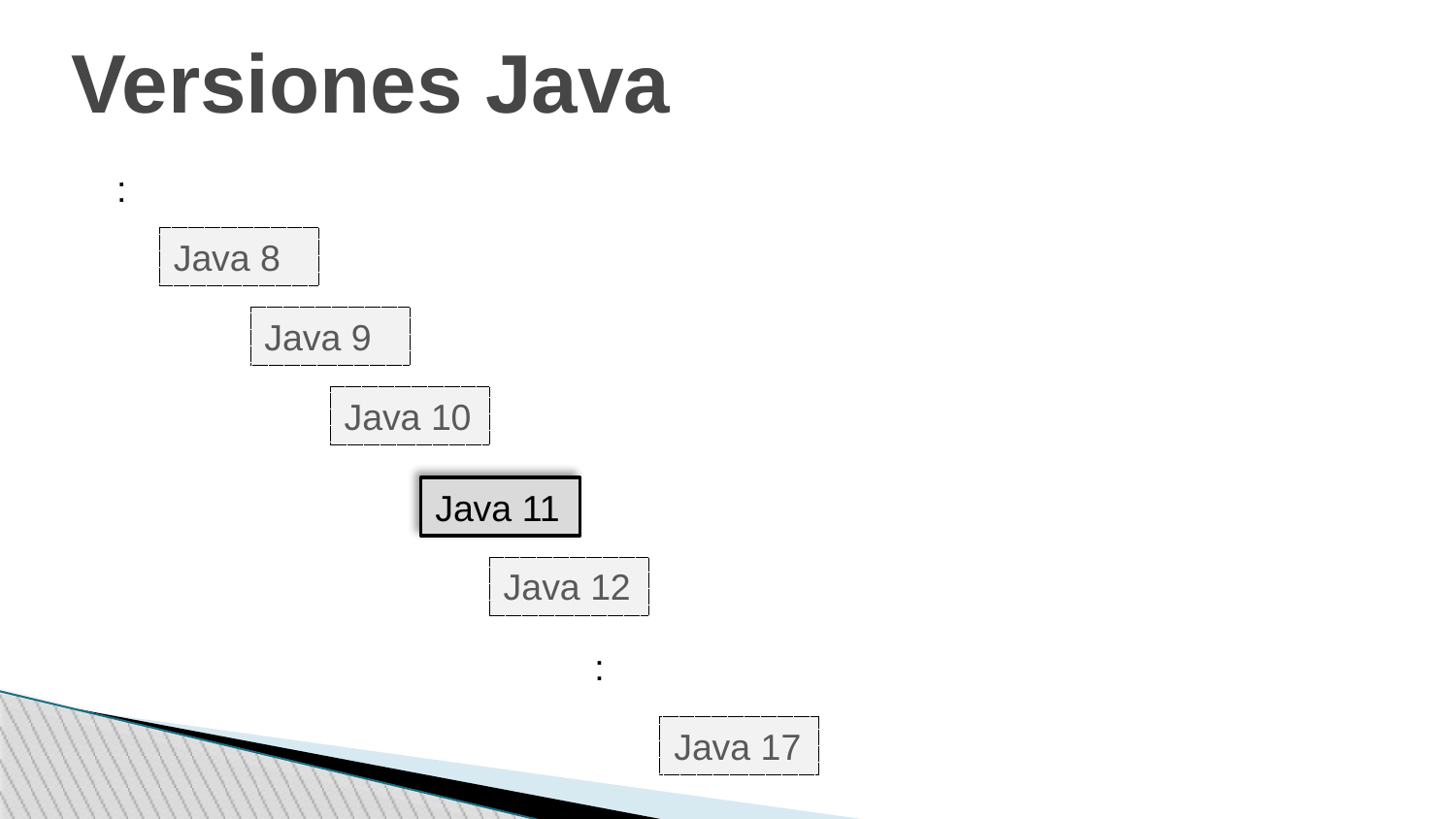

Versiones Java
:
Java 8
Java 9
Java 10
Java 11
Java 12
:
Java 17